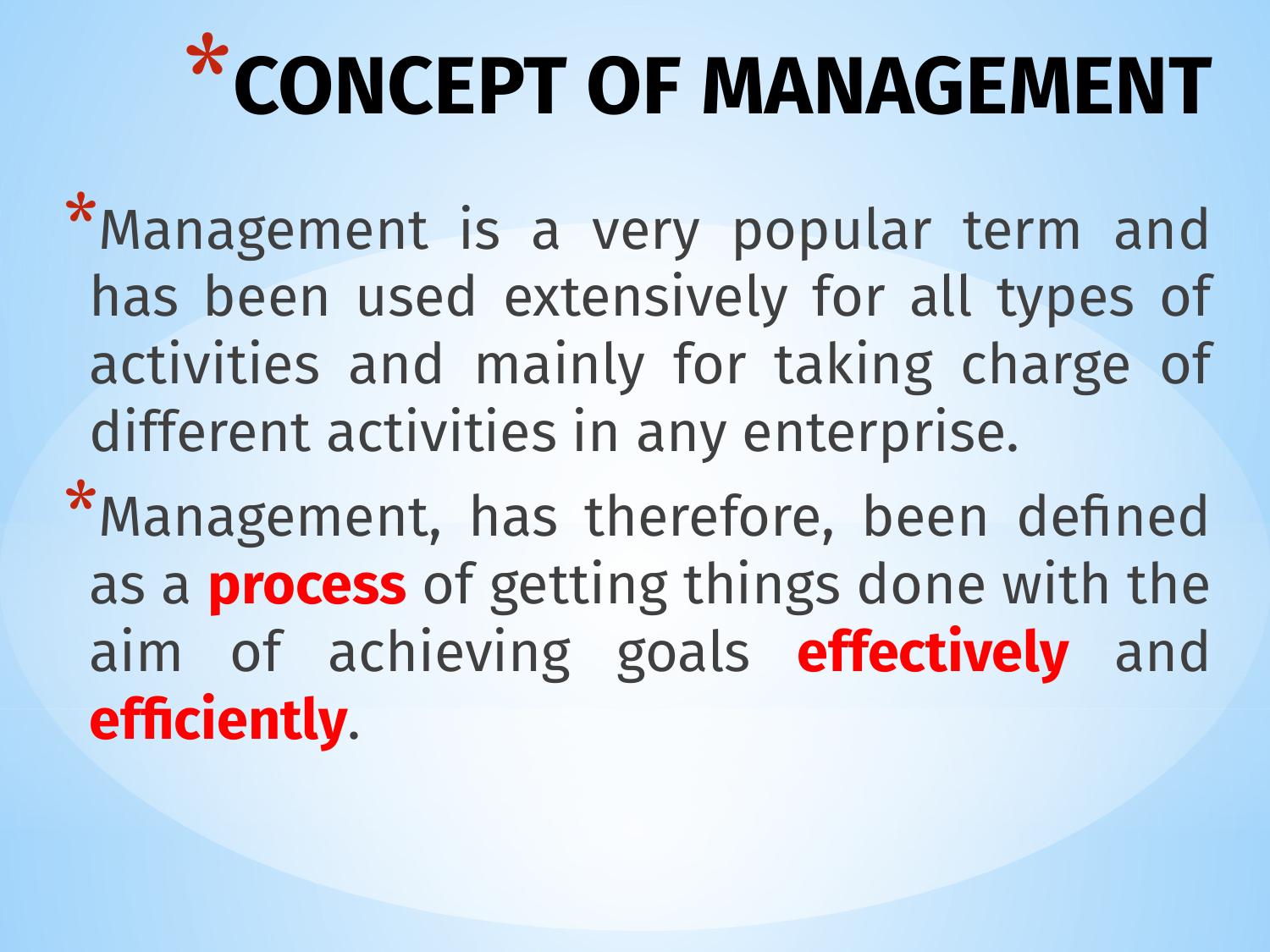

# CONCEPT OF MANAGEMENT
Management is a very popular term and has been used extensively for all types of activities and mainly for taking charge of different activities in any enterprise.
Management, has therefore, been defined as a process of getting things done with the aim of achieving goals effectively and efficiently.